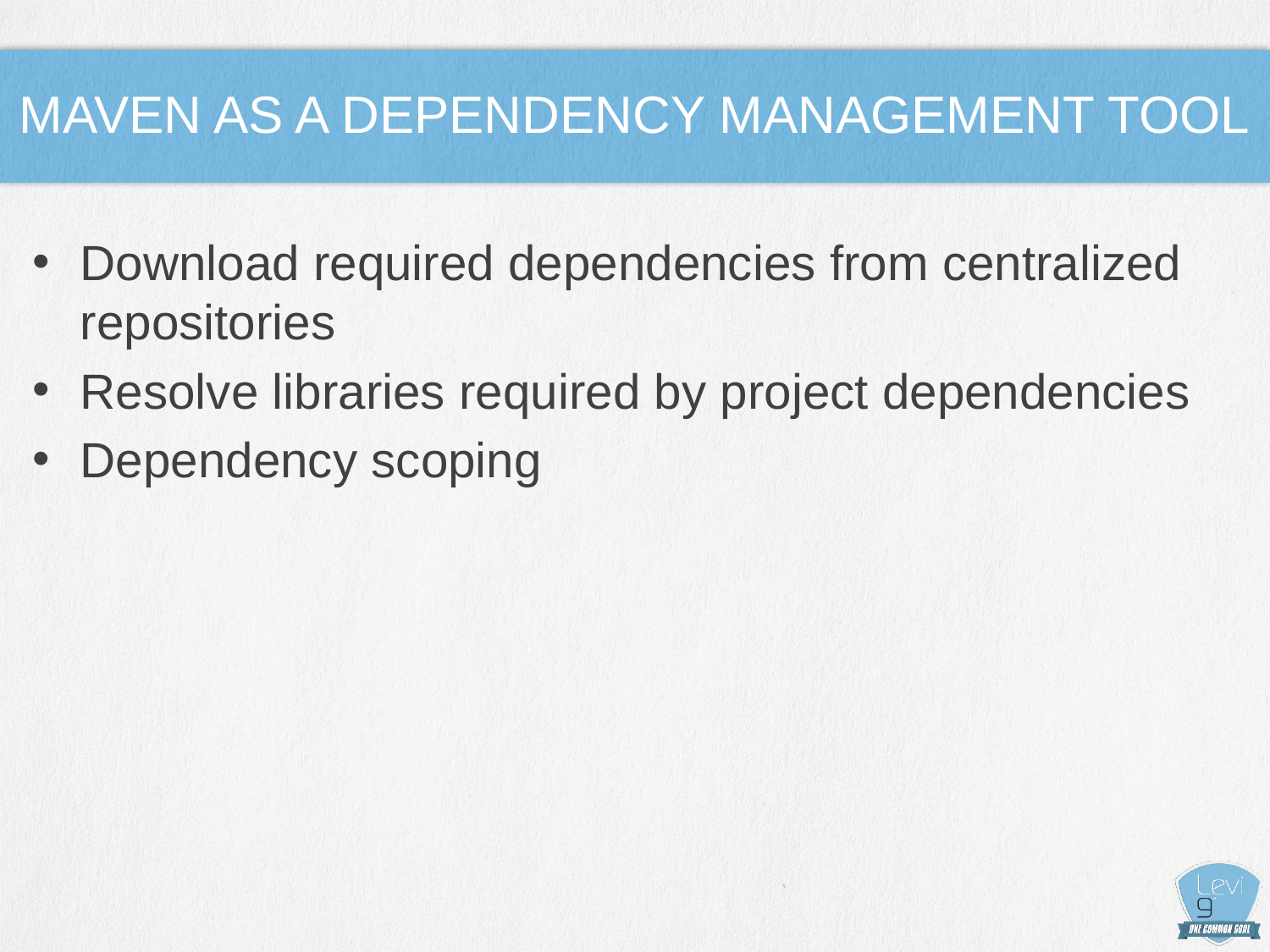

# MAVEN AS A DEPENDENCY MANAGEMENT TOOL
Download required dependencies from centralized repositories
Resolve libraries required by project dependencies
Dependency scoping